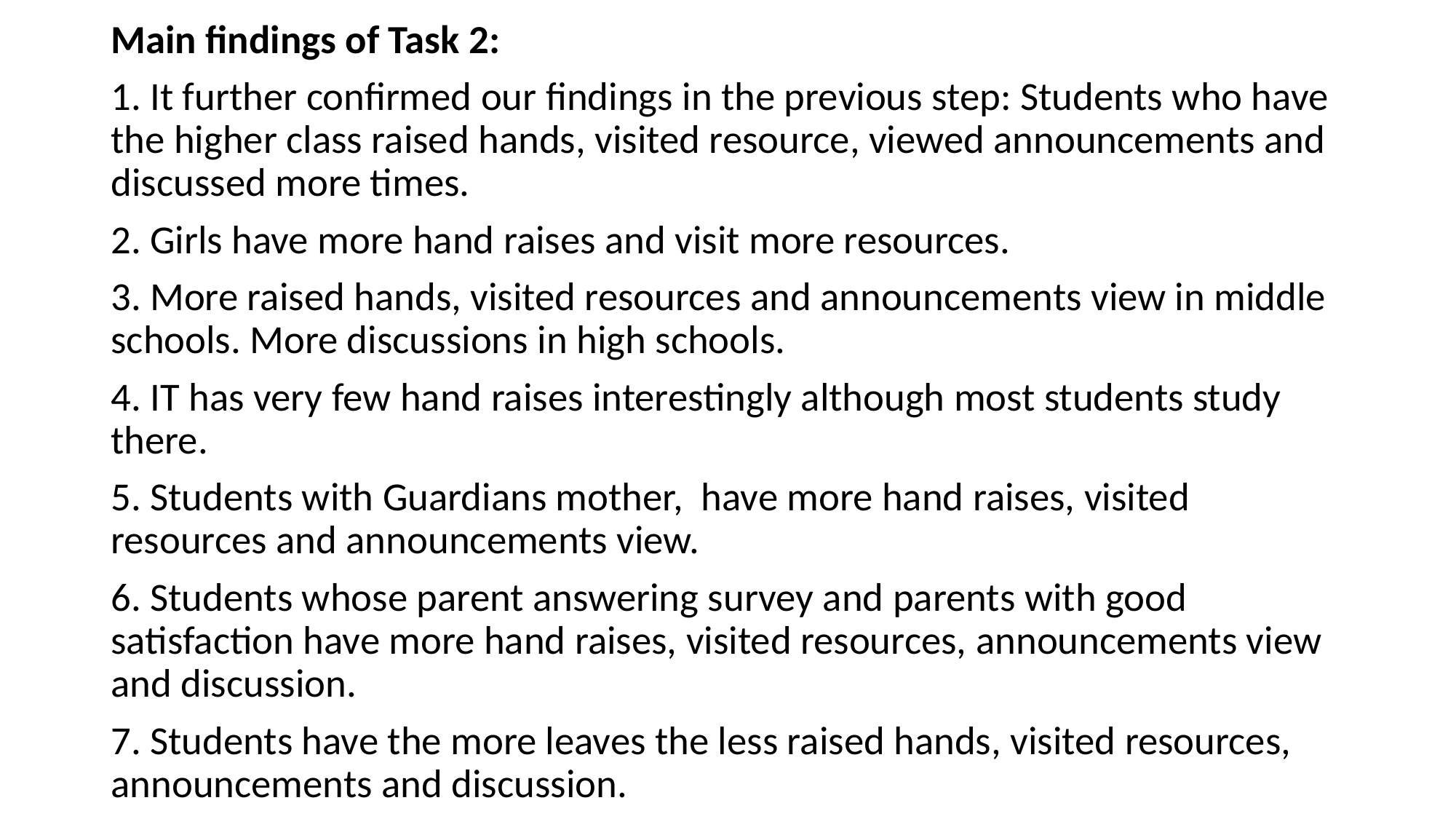

Main findings of Task 2:
1. It further confirmed our findings in the previous step: Students who have the higher class raised hands, visited resource, viewed announcements and discussed more times.
2. Girls have more hand raises and visit more resources.
3. More raised hands, visited resources and announcements view in middle schools. More discussions in high schools.
4. IT has very few hand raises interestingly although most students study there.
5. Students with Guardians mother,  have more hand raises, visited resources and announcements view.
6. Students whose parent answering survey and parents with good satisfaction have more hand raises, visited resources, announcements view and discussion.
7. Students have the more leaves the less raised hands, visited resources, announcements and discussion.